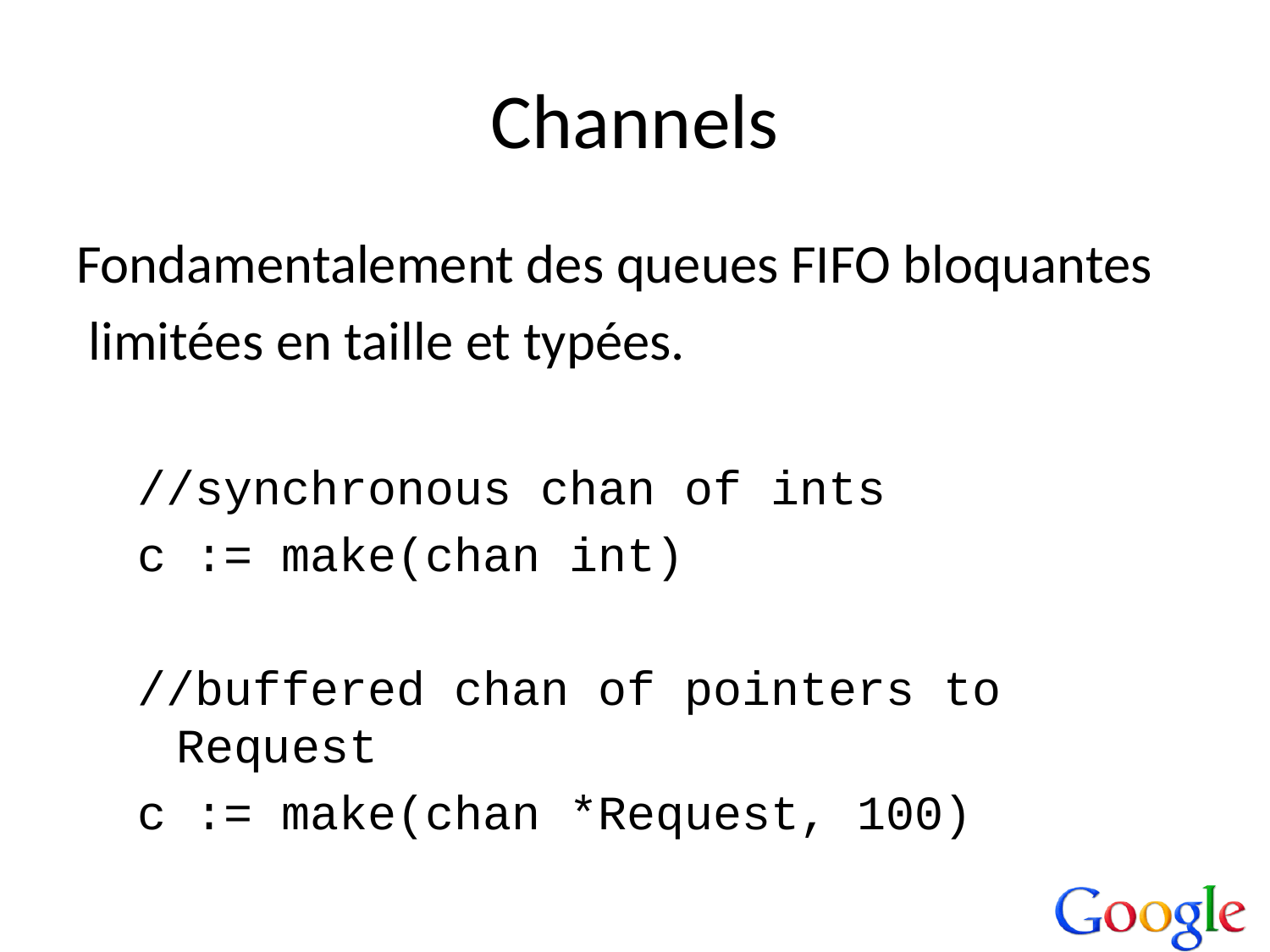

# Channels
Fondamentalement des queues FIFO bloquantes
 limitées en taille et typées.

//synchronous chan of ints
c := make(chan int)

//buffered chan of pointers to Request
c := make(chan *Request, 100)